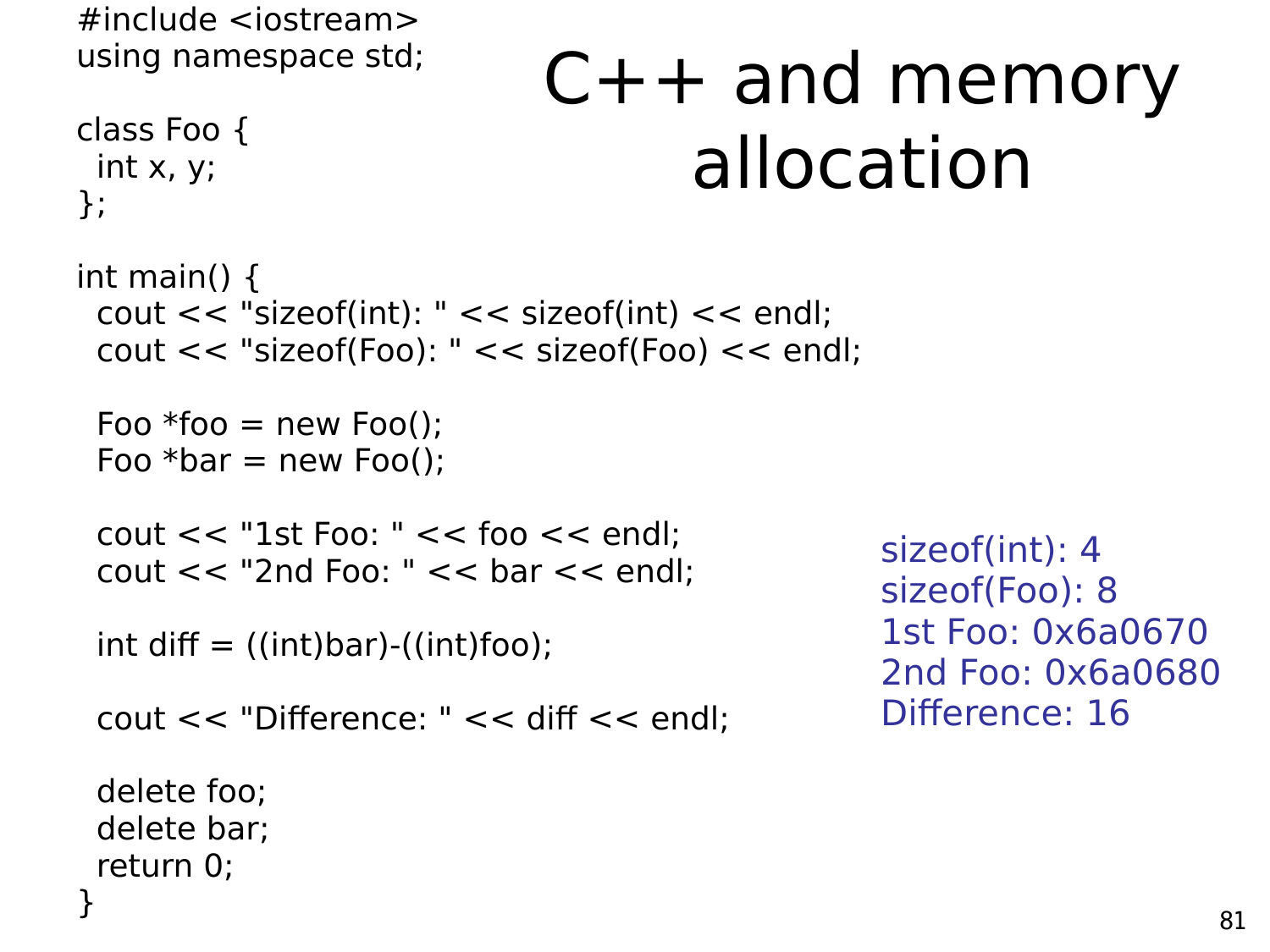

#include <iostream>
using namespace std;

class Foo {
  int x, y;
};

int main() {
  cout << "sizeof(int): " << sizeof(int) << endl;
  cout << "sizeof(Foo): " << sizeof(Foo) << endl;

  Foo *foo = new Foo();
  Foo *bar = new Foo();

  cout << "1st Foo: " << foo << endl;
  cout << "2nd Foo: " << bar << endl;

  int diff = ((int)bar)-((int)foo);

  cout << "Difference: " << diff << endl;

  delete foo;
  delete bar;
  return 0;
}
# C++ and memory allocation
sizeof(int): 4
sizeof(Foo): 8
1st Foo: 0x6a0670
2nd Foo: 0x6a0680
Difference: 16